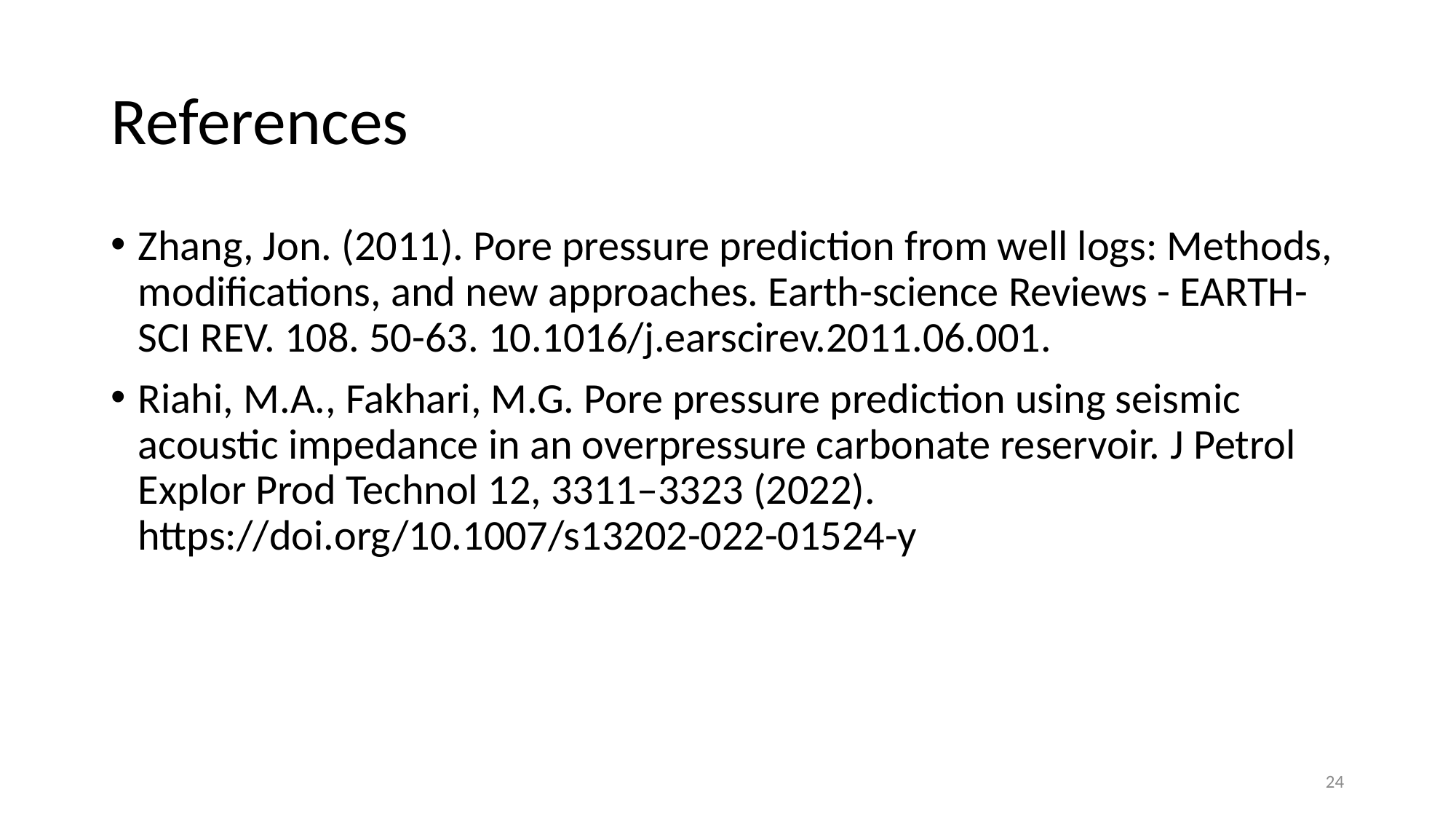

# References
Zhang, Jon. (2011). Pore pressure prediction from well logs: Methods, modifications, and new approaches. Earth-science Reviews - EARTH-SCI REV. 108. 50-63. 10.1016/j.earscirev.2011.06.001.
Riahi, M.A., Fakhari, M.G. Pore pressure prediction using seismic acoustic impedance in an overpressure carbonate reservoir. J Petrol Explor Prod Technol 12, 3311–3323 (2022). https://doi.org/10.1007/s13202-022-01524-y
24